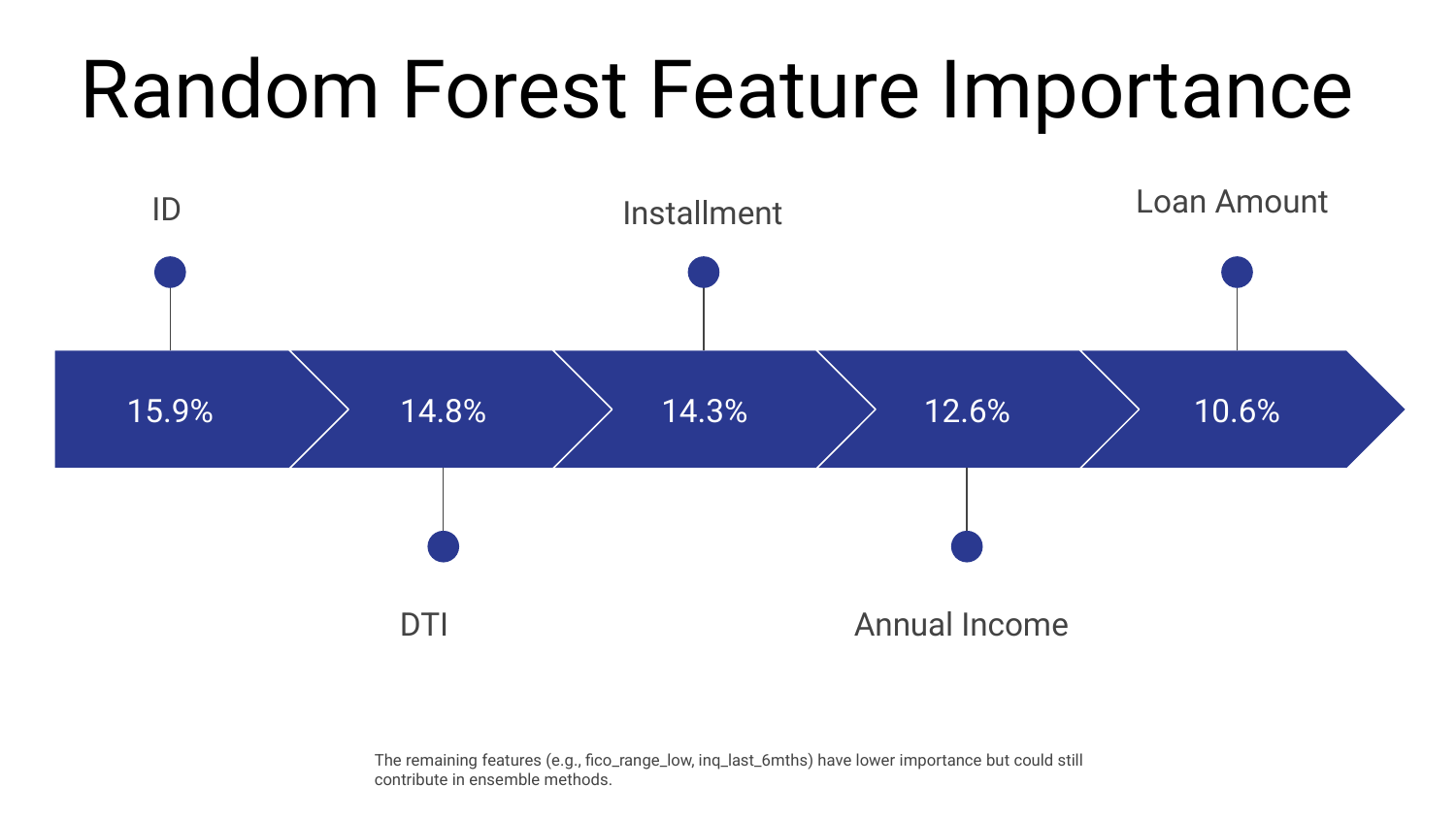

Random Forest Feature Importance
Loan Amount
ID
Installment

15.9%
14.8%
14.3%
12.6%
10.6%

DTI
Annual Income
The remaining features (e.g., fico_range_low, inq_last_6mths) have lower importance but could still contribute in ensemble methods.